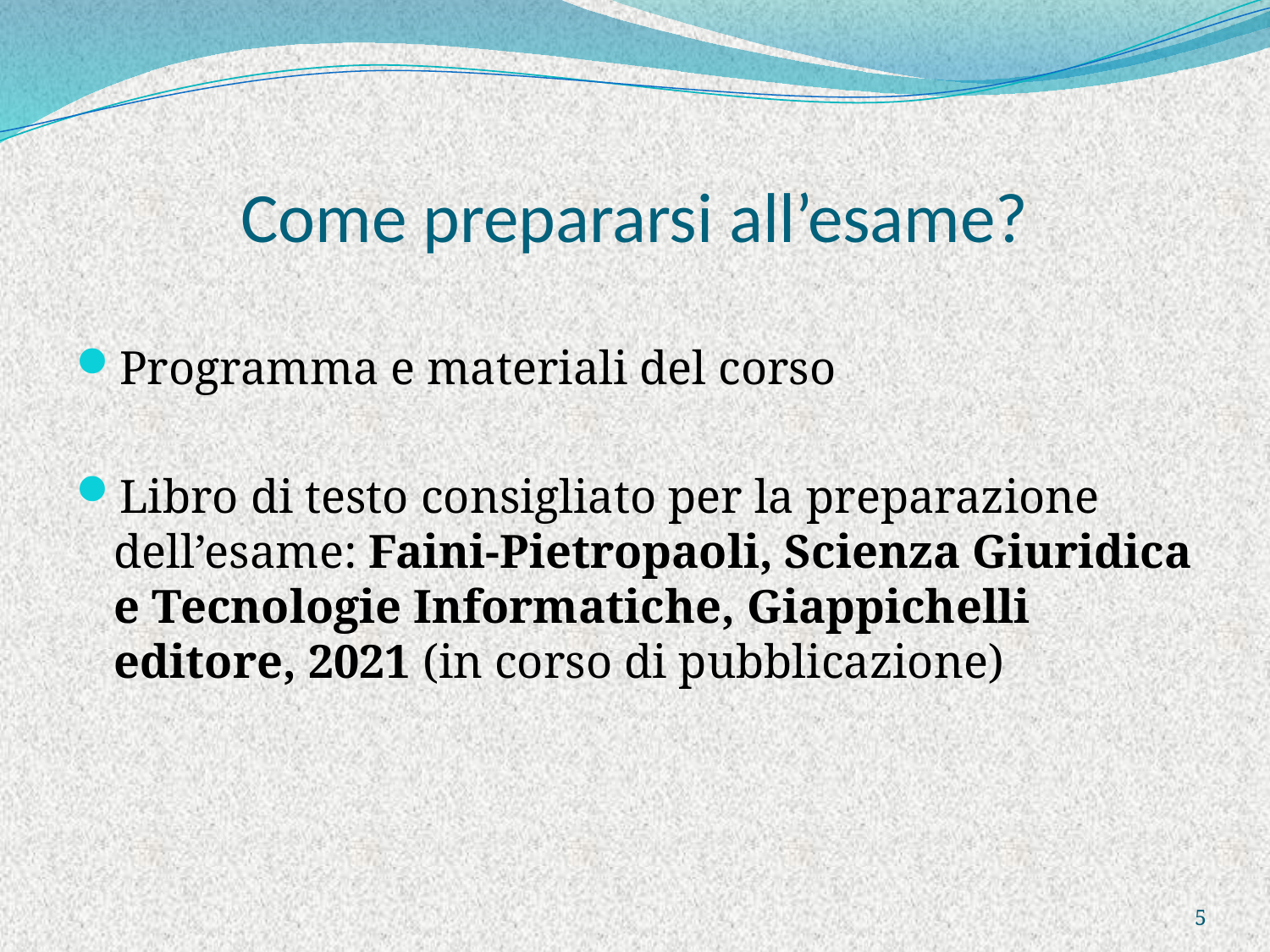

# Come prepararsi all’esame?

Programma e materiali del corso

Libro di testo consigliato per la preparazione dell’esame: Faini-Pietropaoli, Scienza Giuridica e Tecnologie Informatiche, Giappichelli editore, 2021 (in corso di pubblicazione)
5